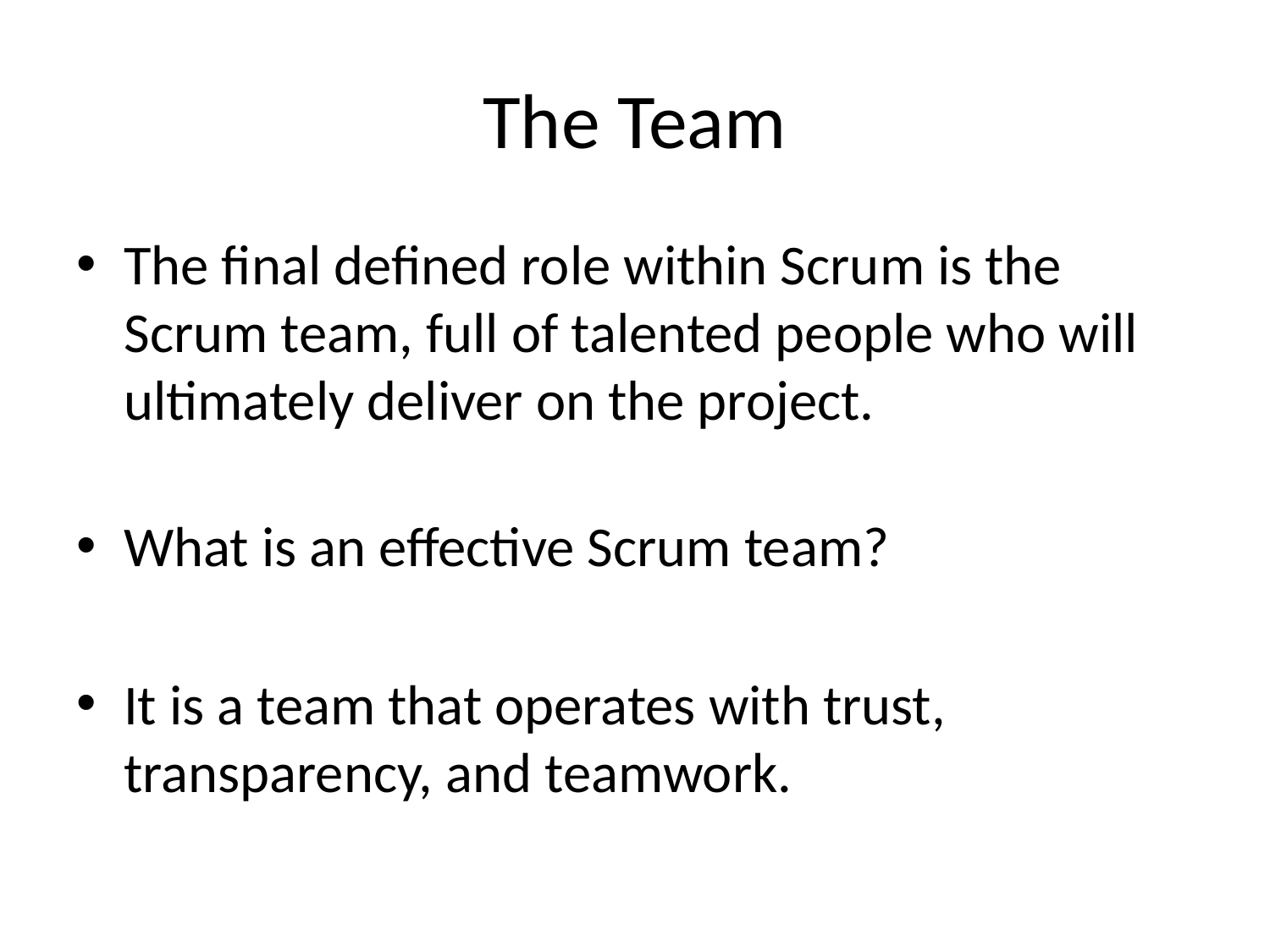

# The Team
The final defined role within Scrum is the Scrum team, full of talented people who will ultimately deliver on the project.
What is an effective Scrum team?

It is a team that operates with trust, transparency, and teamwork.